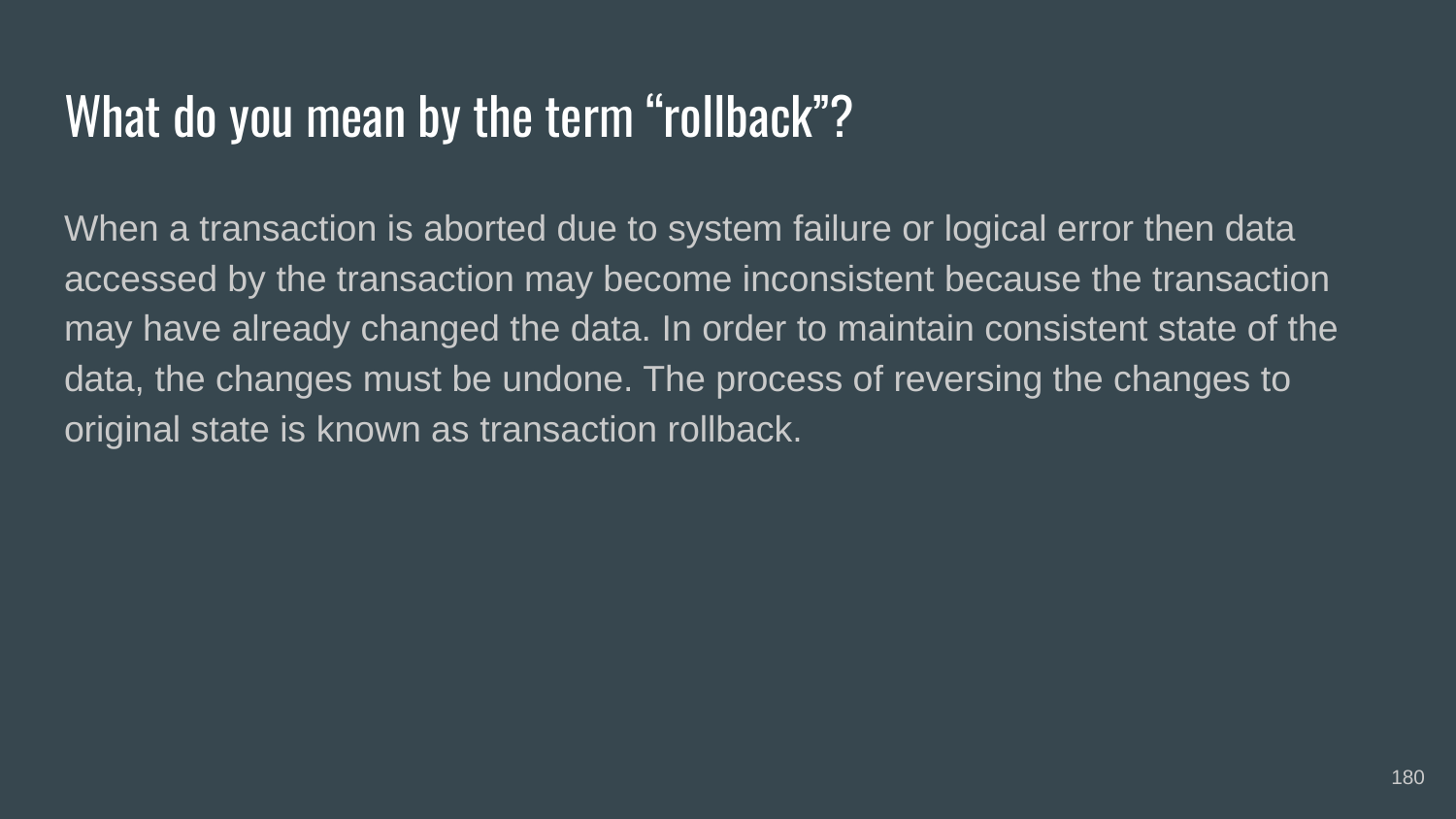

# What do you mean by the term “rollback”?
When a transaction is aborted due to system failure or logical error then data accessed by the transaction may become inconsistent because the transaction may have already changed the data. In order to maintain consistent state of the data, the changes must be undone. The process of reversing the changes to original state is known as transaction rollback.
180